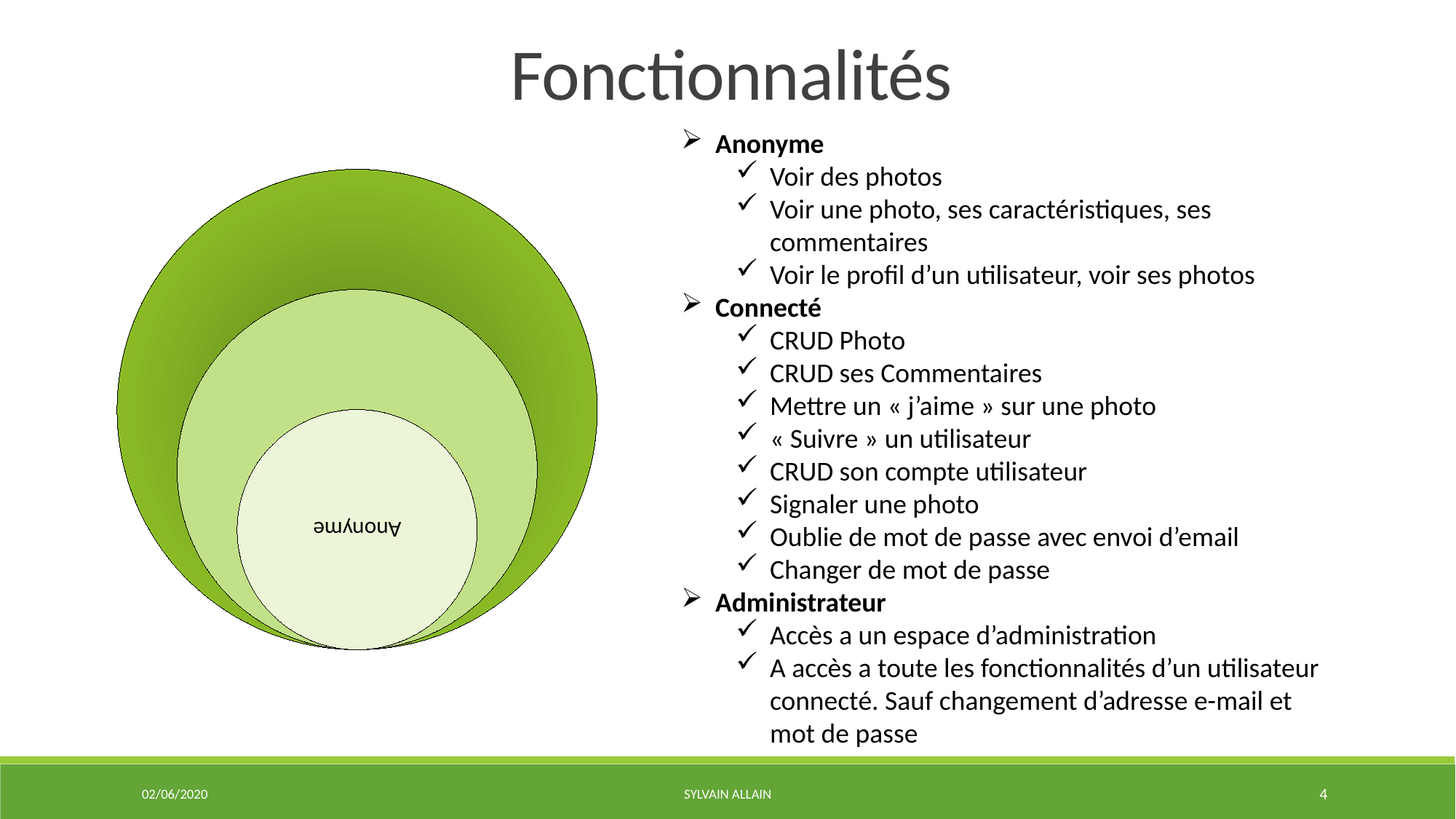

Fonctionnalités
Anonyme
Voir des photos
Voir une photo, ses caractéristiques, ses commentaires
Voir le profil d’un utilisateur, voir ses photos
Connecté
CRUD Photo
CRUD ses Commentaires
Mettre un « j’aime » sur une photo
« Suivre » un utilisateur
CRUD son compte utilisateur
Signaler une photo
Oublie de mot de passe avec envoi d’email
Changer de mot de passe
Administrateur
Accès a un espace d’administration
A accès a toute les fonctionnalités d’un utilisateur connecté. Sauf changement d’adresse e-mail et mot de passe
Administrateur
Connecté
Anonyme
02/06/2020
Sylvain ALLAIN
4